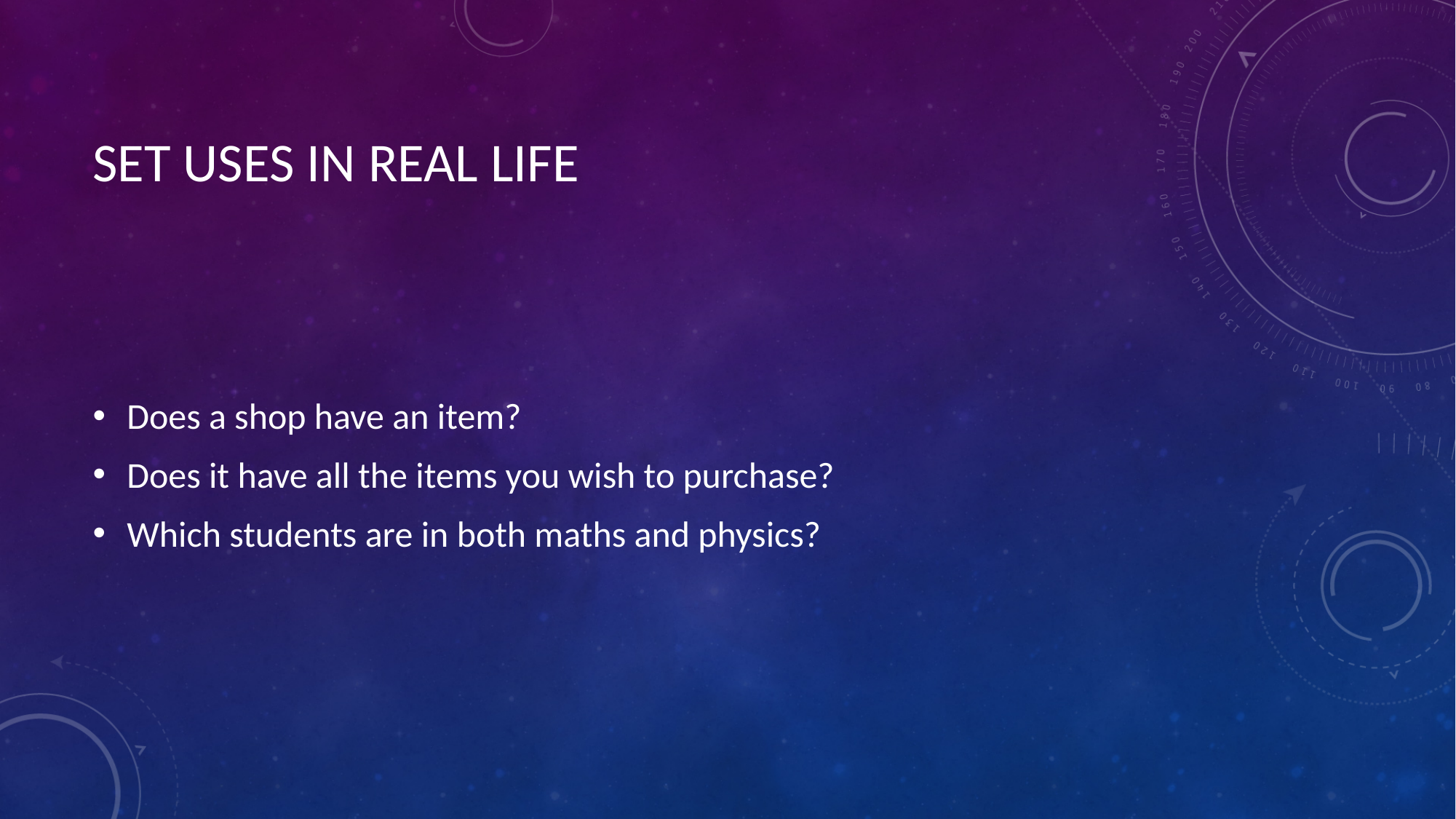

# Set uses in real life
Does a shop have an item?
Does it have all the items you wish to purchase?
Which students are in both maths and physics?